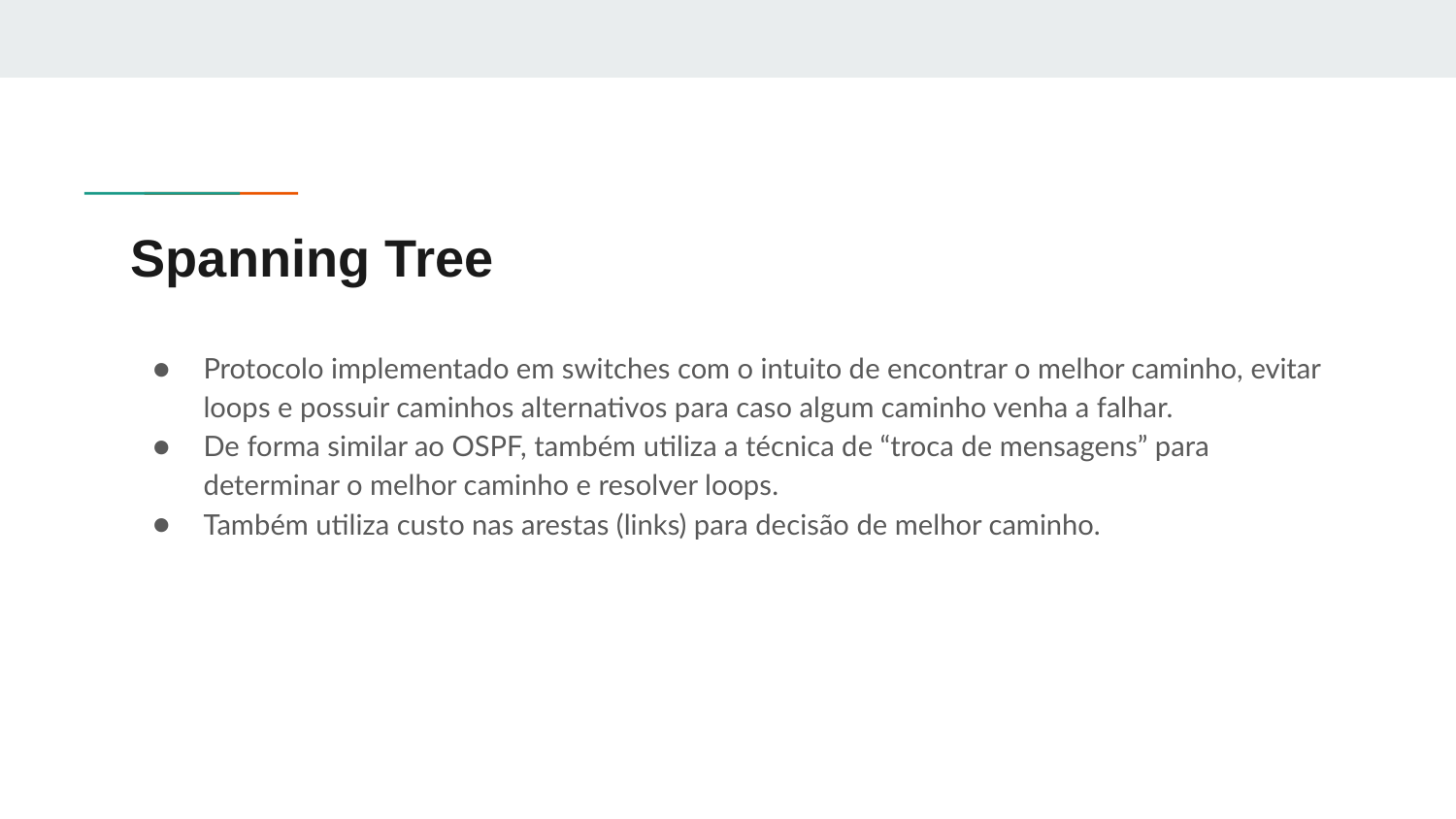

# Spanning Tree
Protocolo implementado em switches com o intuito de encontrar o melhor caminho, evitar loops e possuir caminhos alternativos para caso algum caminho venha a falhar.
De forma similar ao OSPF, também utiliza a técnica de “troca de mensagens” para determinar o melhor caminho e resolver loops.
Também utiliza custo nas arestas (links) para decisão de melhor caminho.